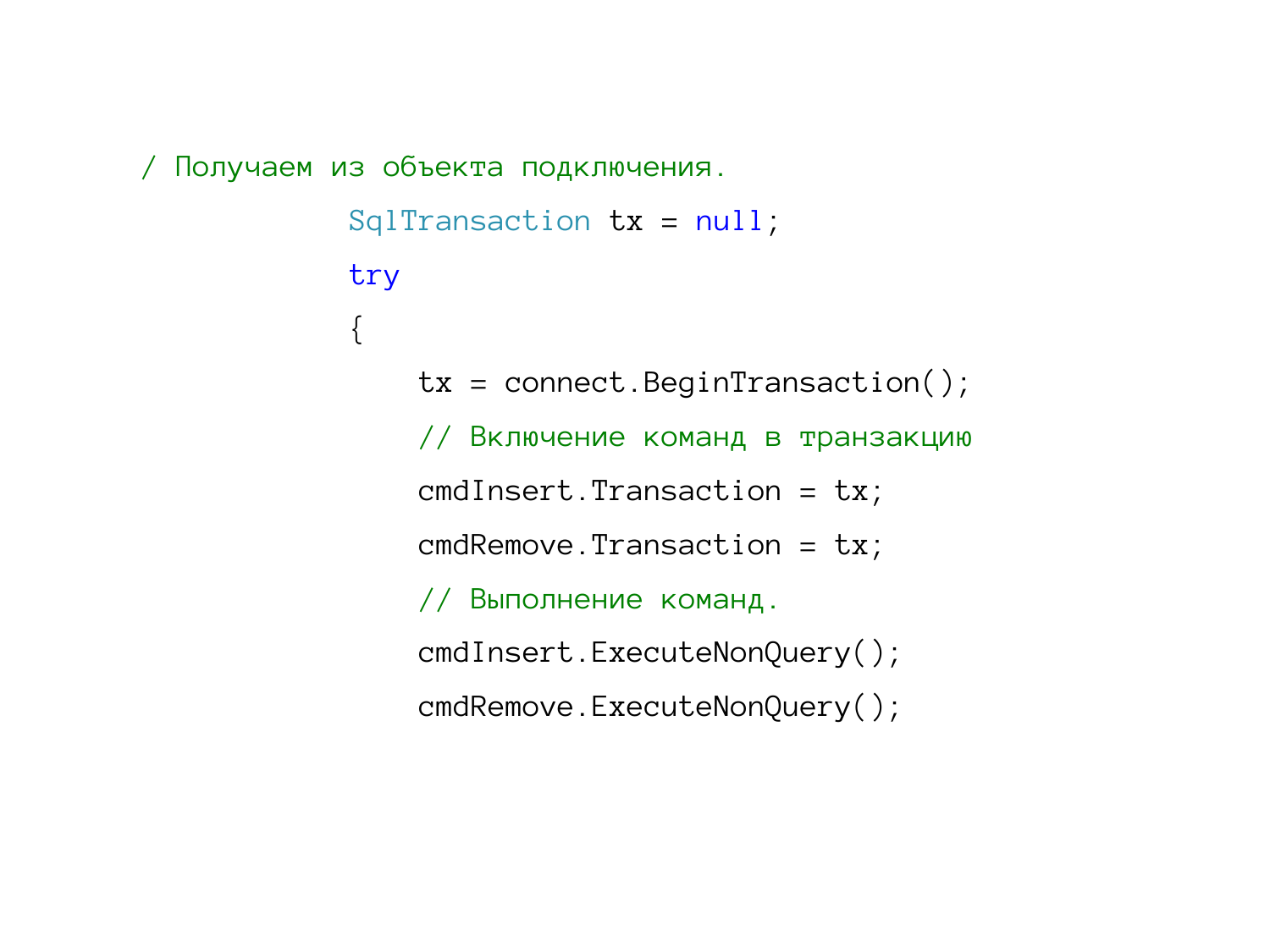

/ Получаем из объекта подключения.
            SqlTransaction tx = null;
            try
            {
                tx = connect.BeginTransaction();
                // Включение команд в транзакцию
                cmdInsert.Transaction = tx;
                cmdRemove.Transaction = tx;
                // Выполнение команд.
                cmdInsert.ExecuteNonQuery();
                cmdRemove.ExecuteNonQuery();